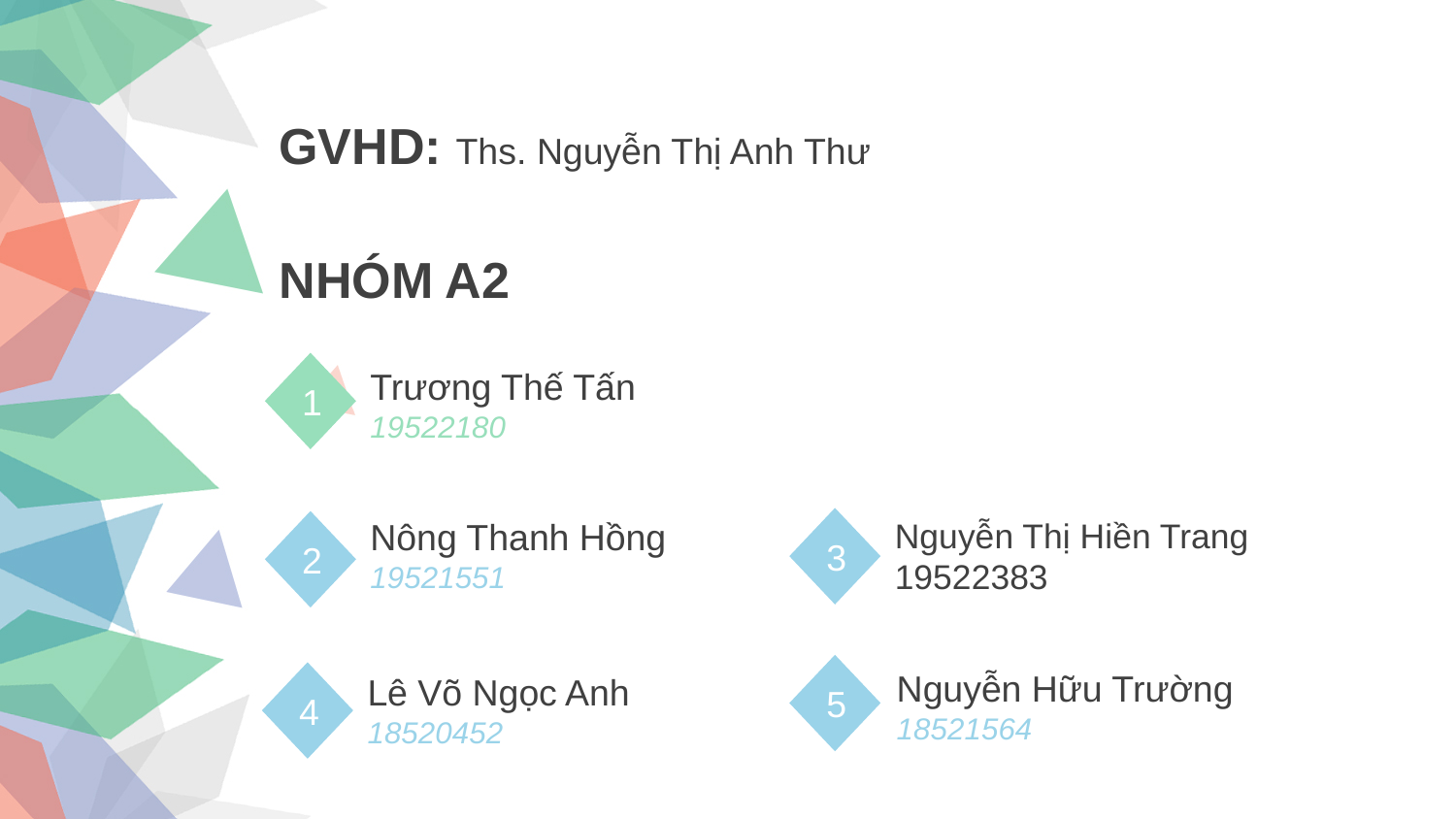

GVHD: Ths. Nguyễn Thị Anh Thư
NHÓM A2
1
Trương Thế Tấn
19522180
Nguyễn Thị Hiền Trang
19522383
3
Nông Thanh Hồng
19521551
2
5
Nguyễn Hữu Trường
18521564
4
Lê Võ Ngọc Anh
18520452